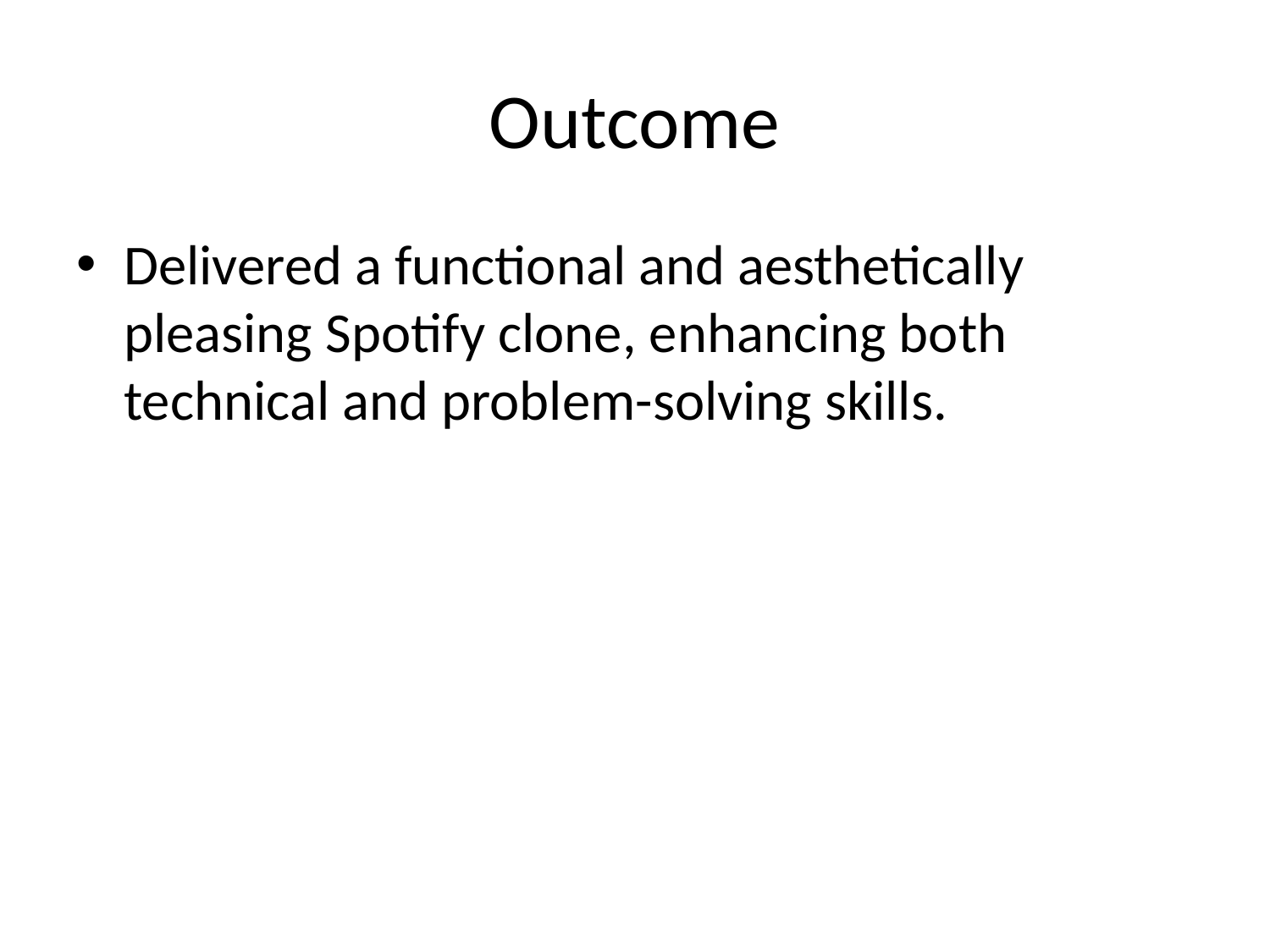

# Outcome
Delivered a functional and aesthetically pleasing Spotify clone, enhancing both technical and problem-solving skills.